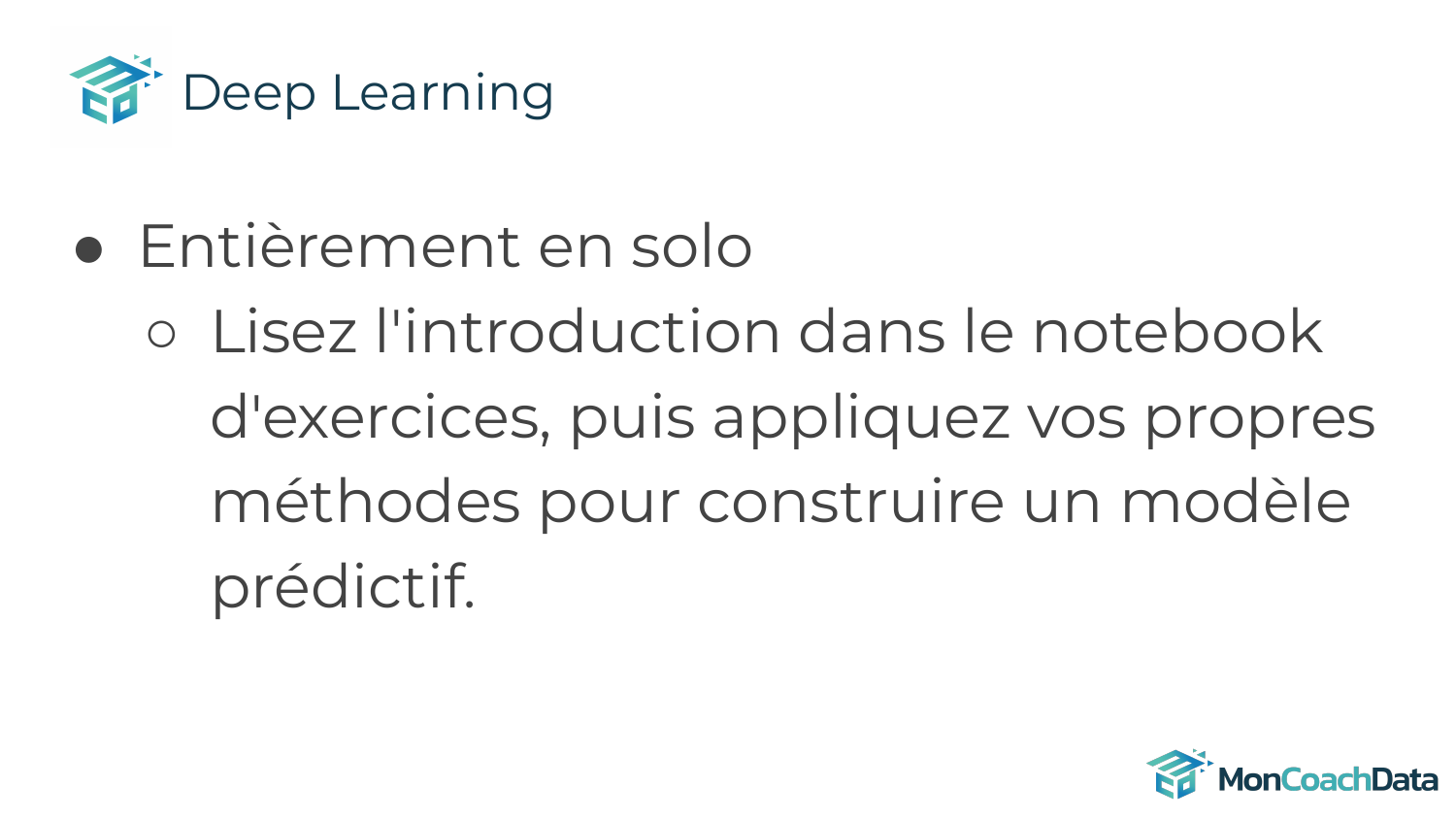

# Deep Learning
Entièrement en solo
Lisez l'introduction dans le notebook d'exercices, puis appliquez vos propres méthodes pour construire un modèle prédictif.